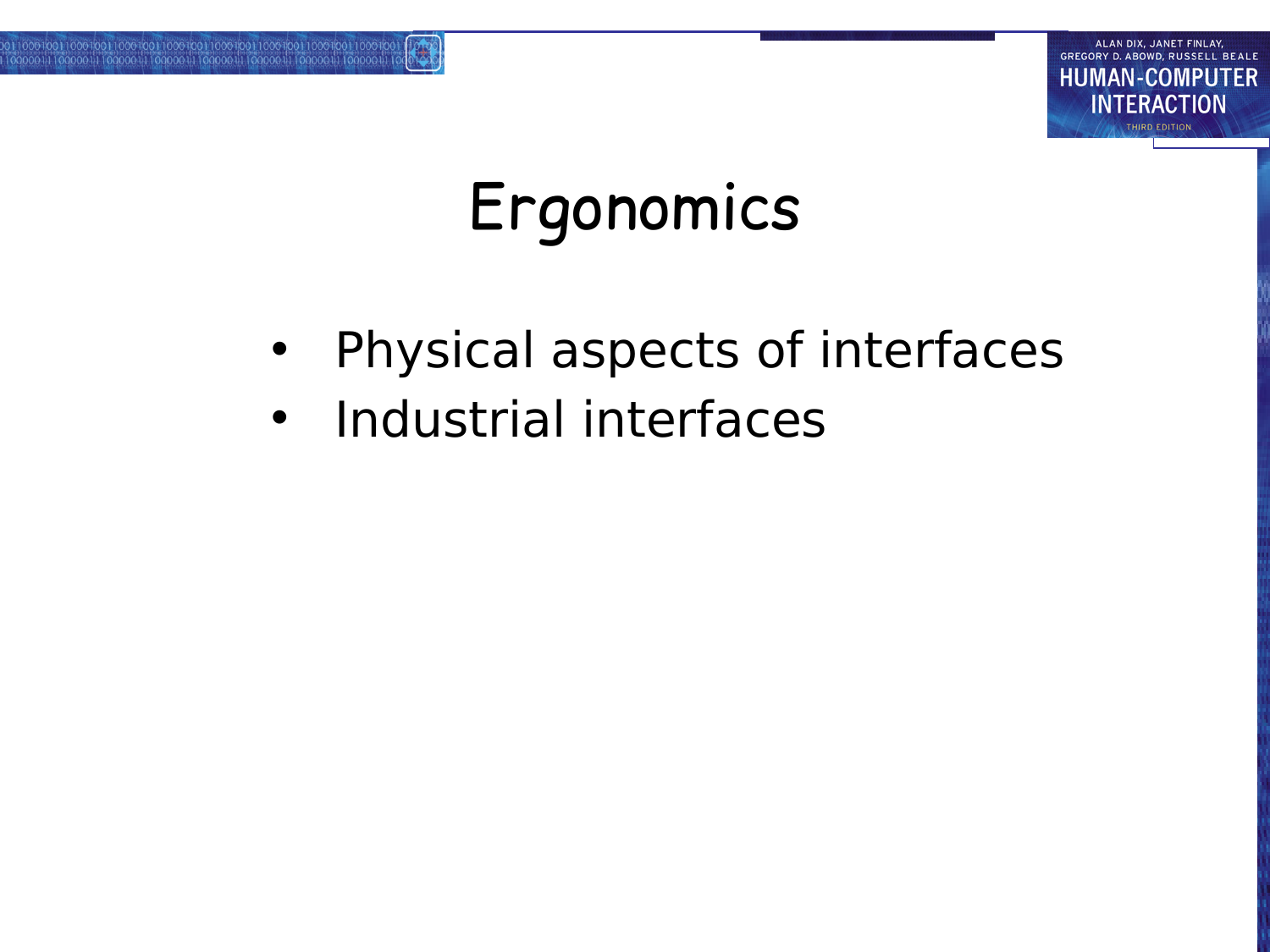

# Ergonomics
Physical aspects of interfaces
Industrial interfaces